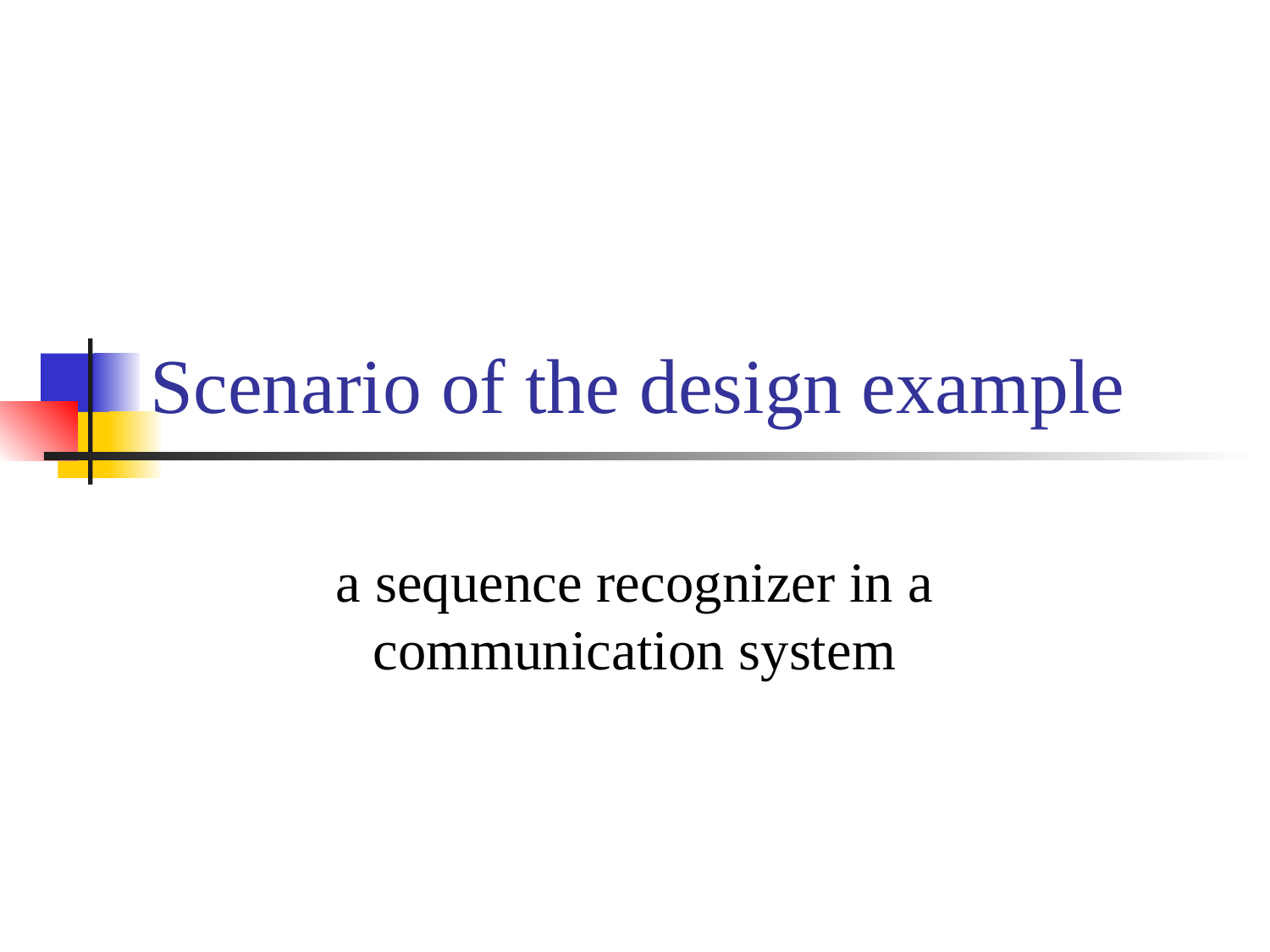

# Scenario of the design example
a sequence recognizer in a communication system